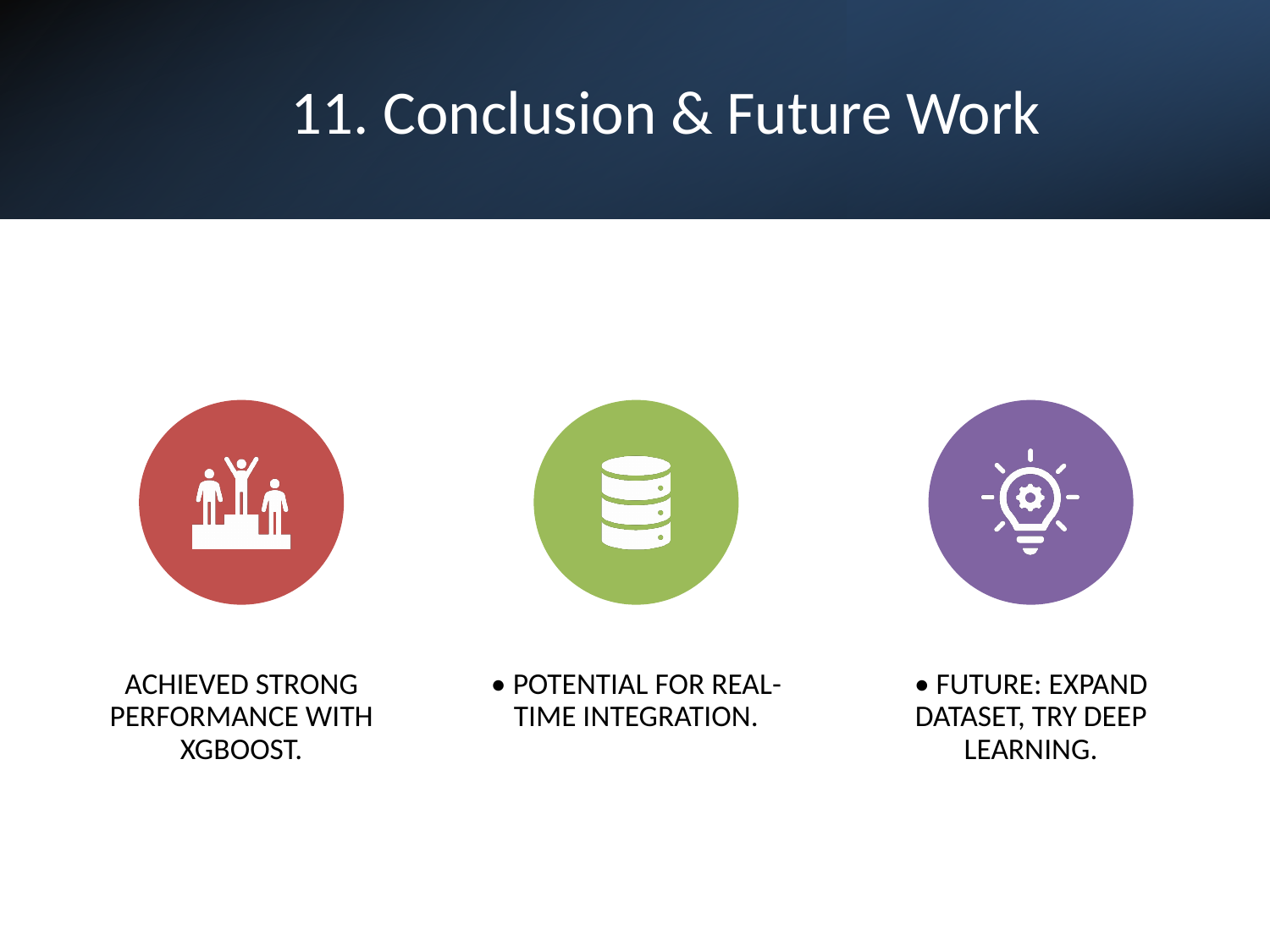

# 11. Conclusion & Future Work
Achieved strong performance with XGBoost.
• Potential for real-time integration.
• Future: expand dataset, try deep learning.